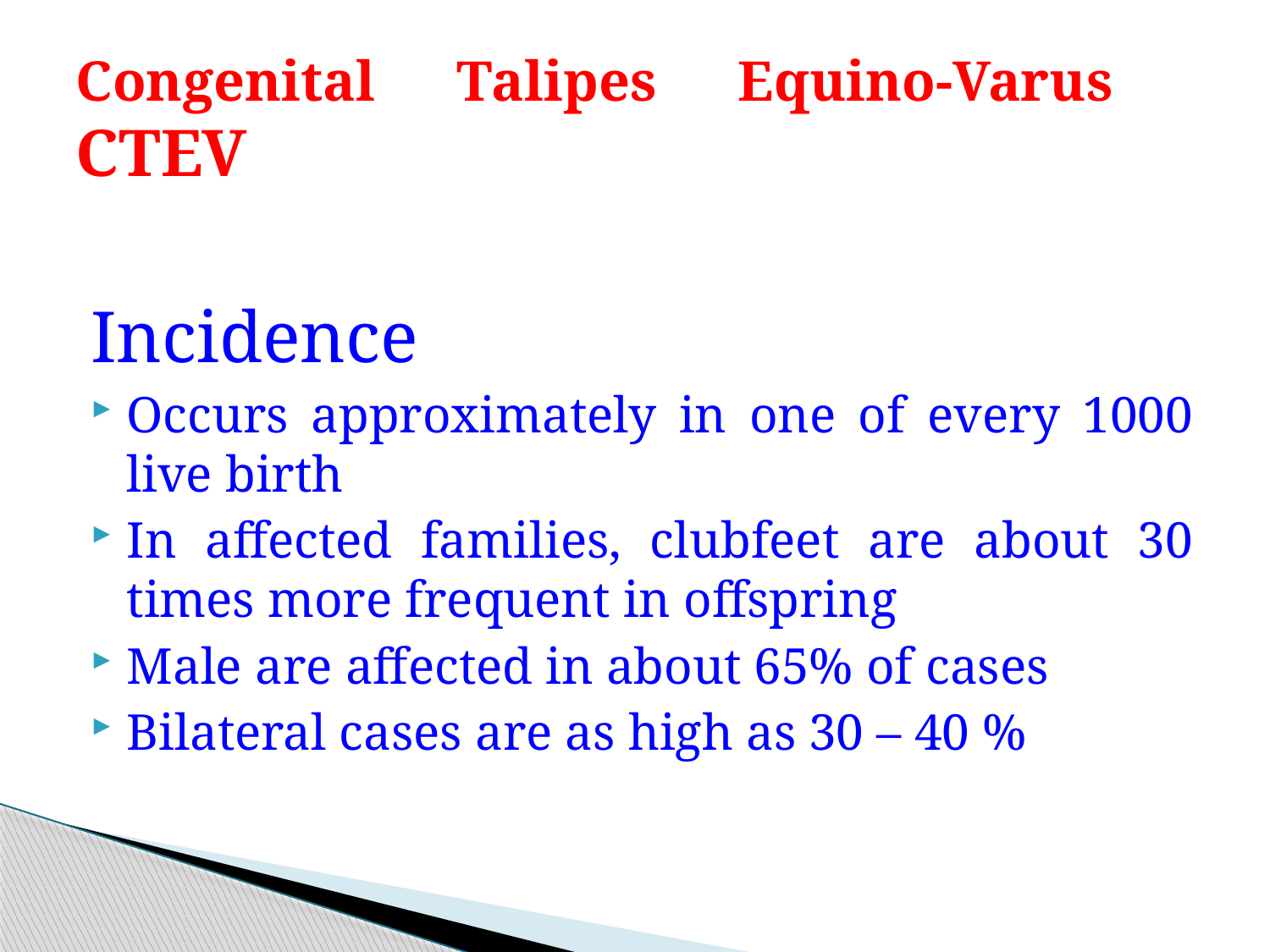

# Congenital Talipes Equino-Varus CTEV
Incidence
Occurs approximately in one of every 1000 live birth
In affected families, clubfeet are about 30 times more frequent in offspring
Male are affected in about 65% of cases
Bilateral cases are as high as 30 – 40 %